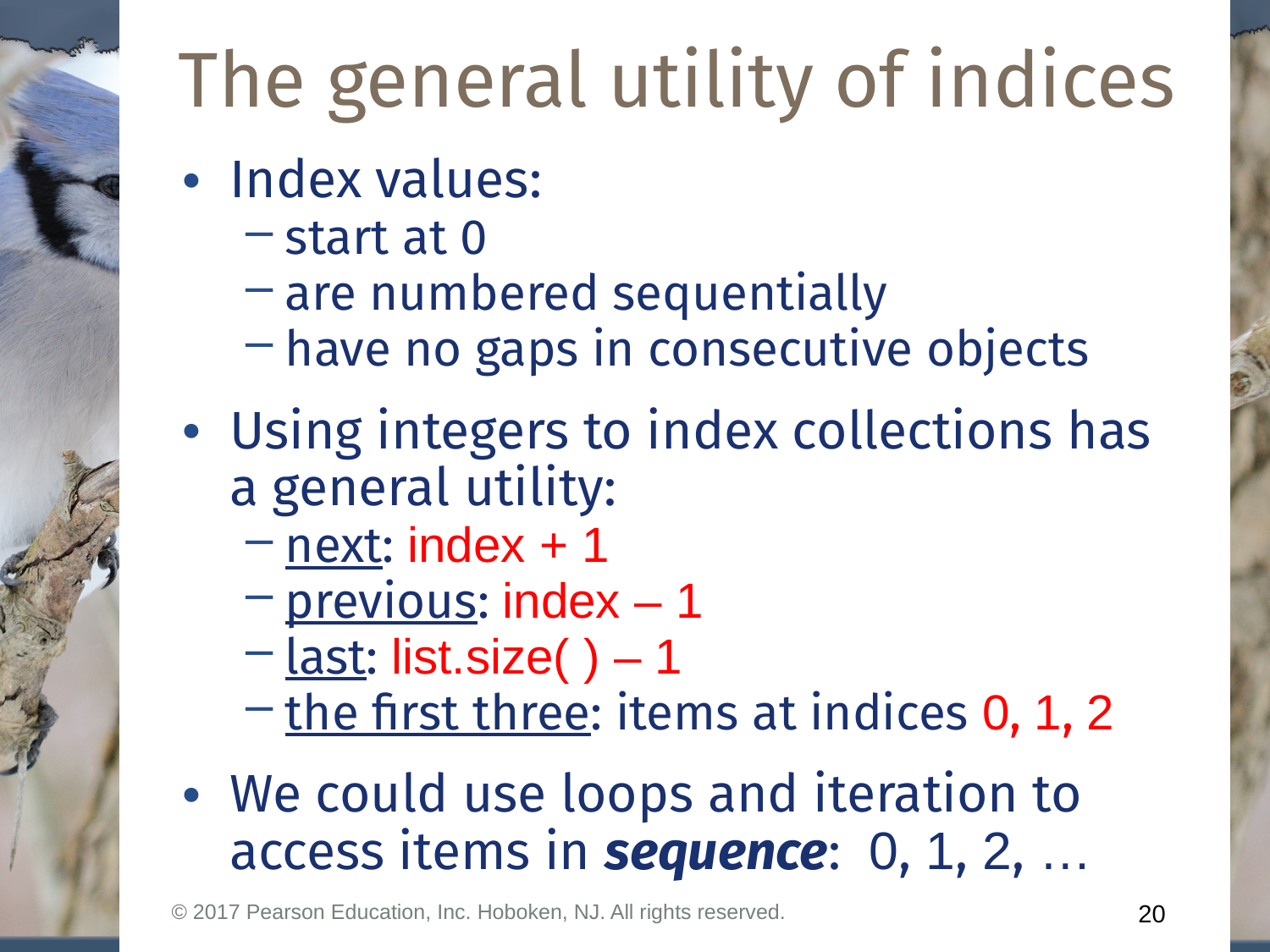

The general utility of indices
Index values:
start at 0
are numbered sequentially
have no gaps in consecutive objects

Using integers to index collections has a general utility:
next: index + 1
previous: index – 1
last: list.size( ) – 1
the first three: items at indices 0, 1, 2

We could use loops and iteration to access items in sequence:  0, 1, 2, …
© 2017 Pearson Education, Inc. Hoboken, NJ. All rights reserved.